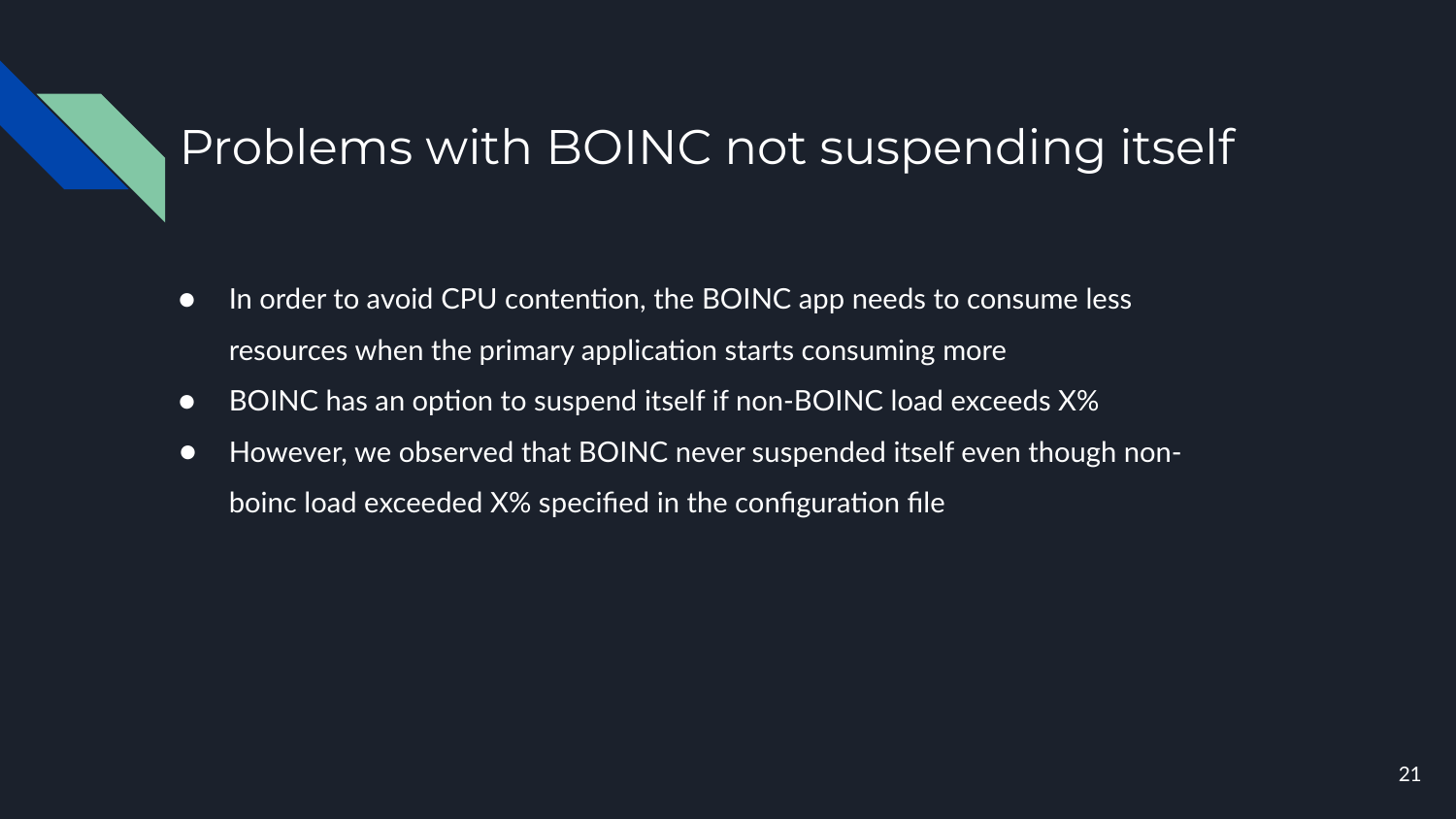

# Problems with BOINC not suspending itself

In order to avoid CPU contention, the BOINC app needs to consume less resources when the primary application starts consuming more
BOINC has an option to suspend itself if non-BOINC load exceeds X%
However, we observed that BOINC never suspended itself even though non-boinc load exceeded X% specified in the configuration file
21